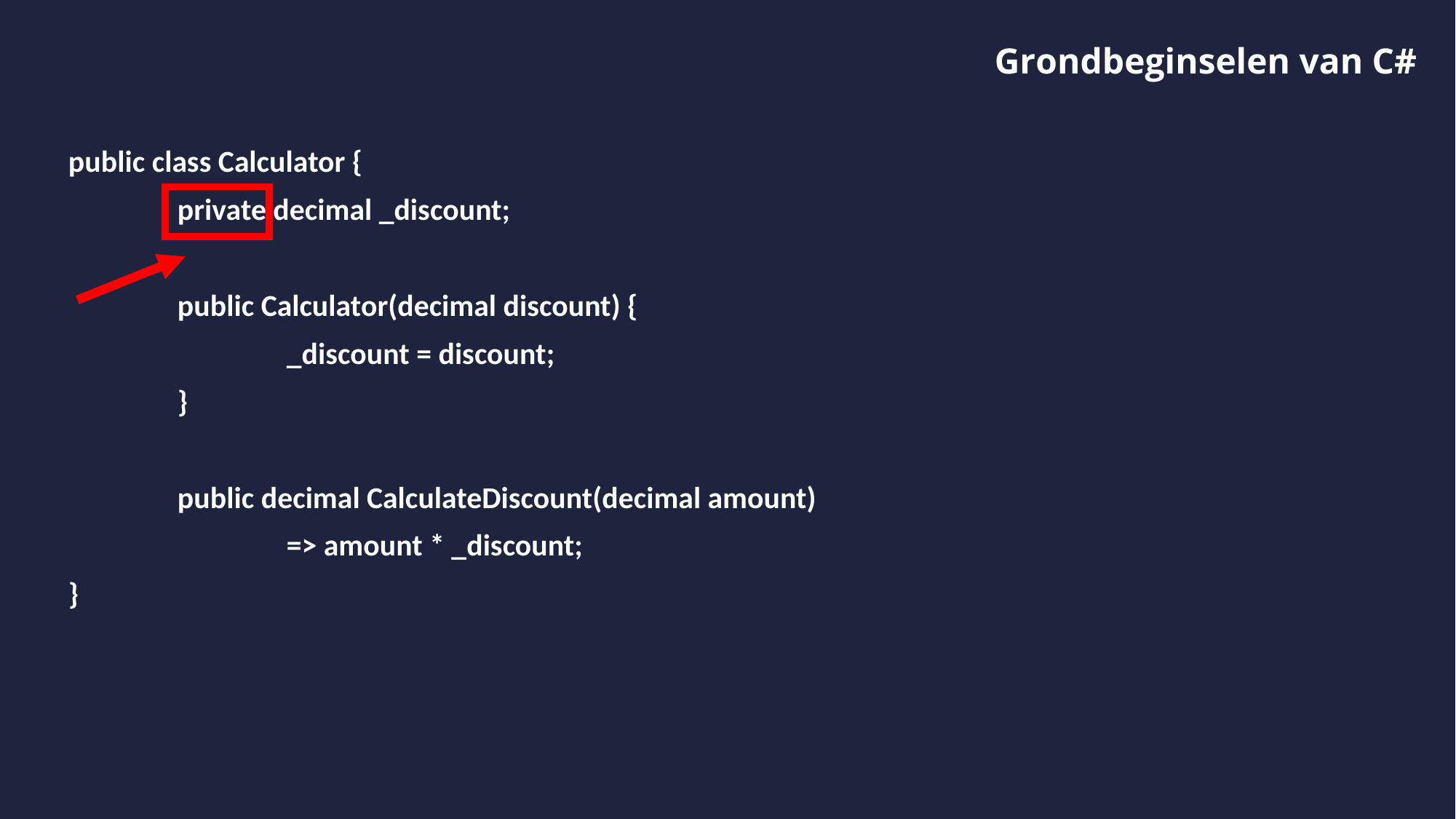

# Grondbeginselen van C#
public class Calculator {
	private decimal _discount;

	public Calculator(decimal discount) {
		_discount = discount;
	}

	public decimal CalculateDiscount(decimal amount)
		=> amount * _discount;
}